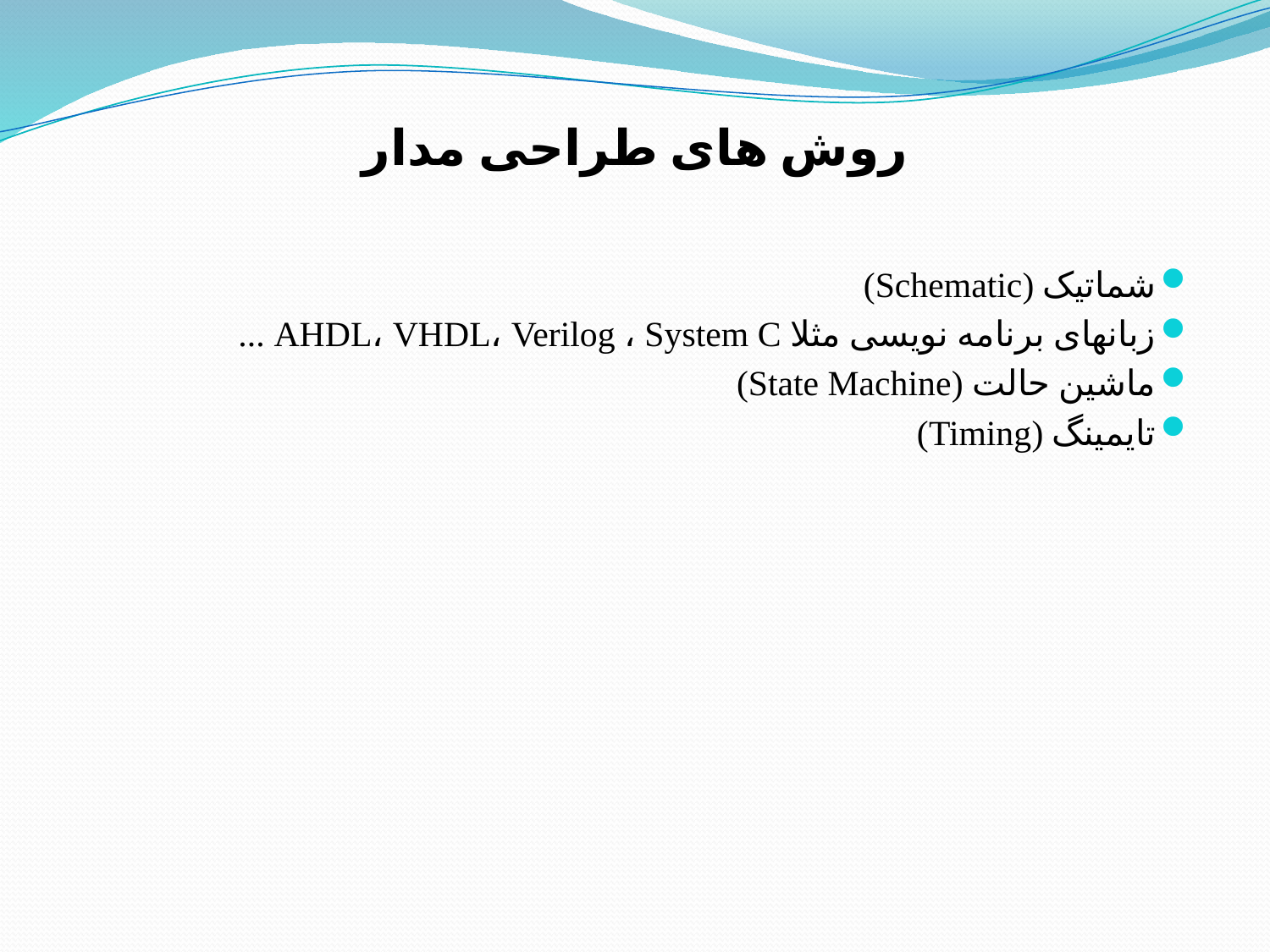

# روش های طراحی مدار

شماتیک (Schematic)
زبانهای برنامه نویسی مثلا AHDL، VHDL، Verilog ، System C ...
ماشین حالت (State Machine)
تایمینگ (Timing)